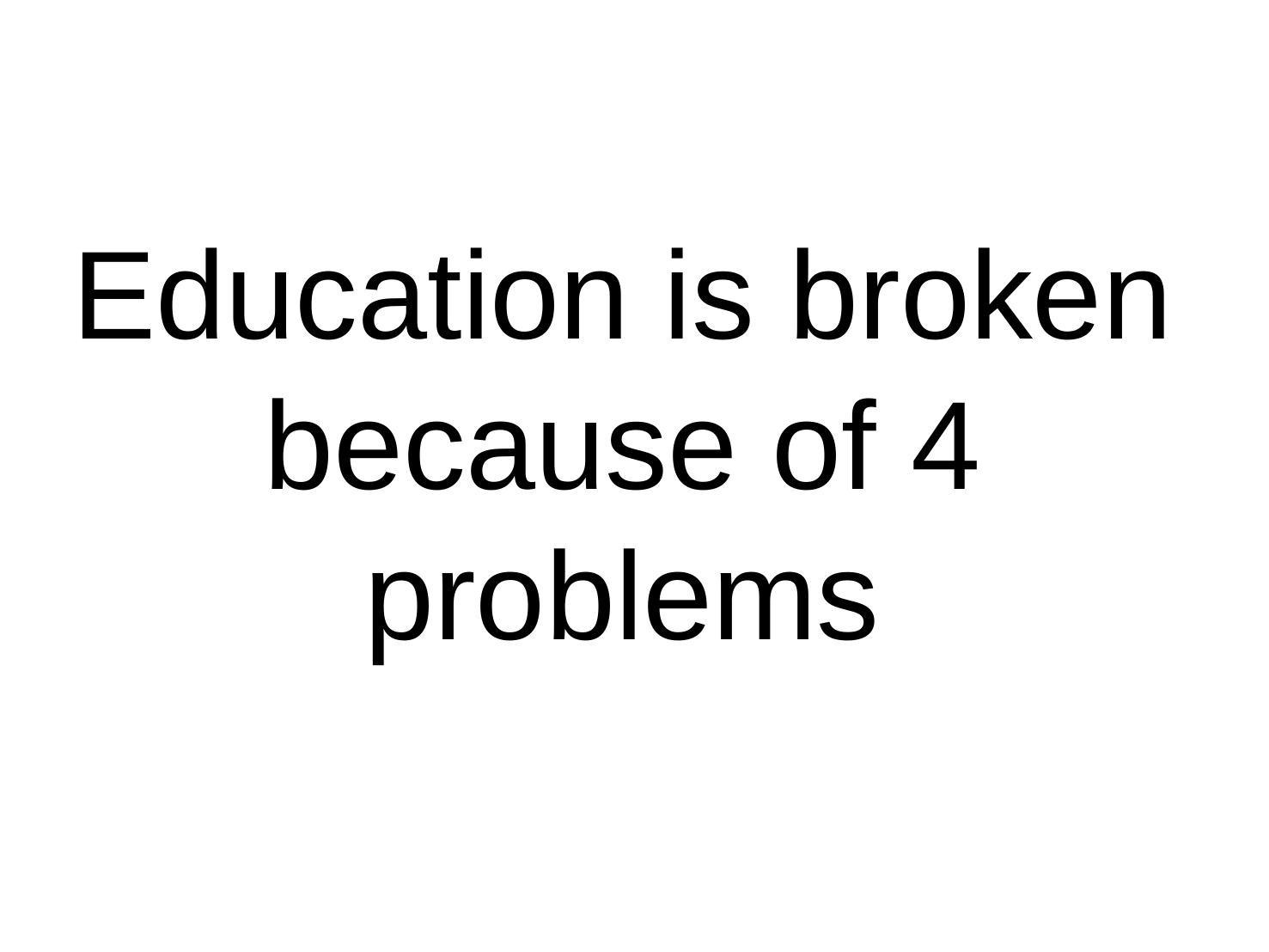

# Education is broken because of 4 problems